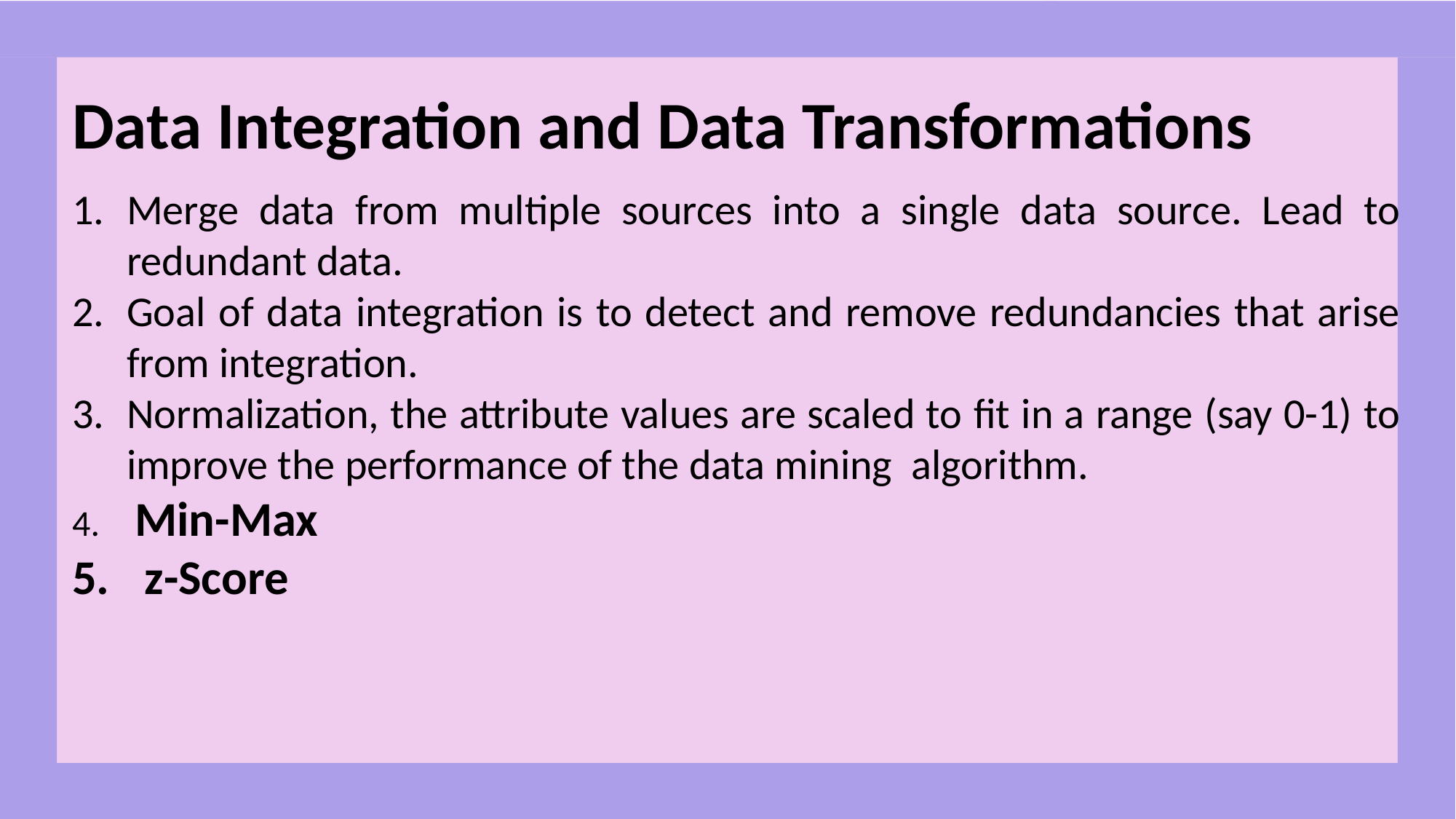

# Data Integration and Data Transformations
Merge data from multiple sources into a single data source. Lead to redundant data.
Goal of data integration is to detect and remove redundancies that arise from integration.
Normalization, the attribute values are scaled to fit in a range (say 0-1) to improve the performance of the data mining  algorithm.
 Min-Max
 z-Score